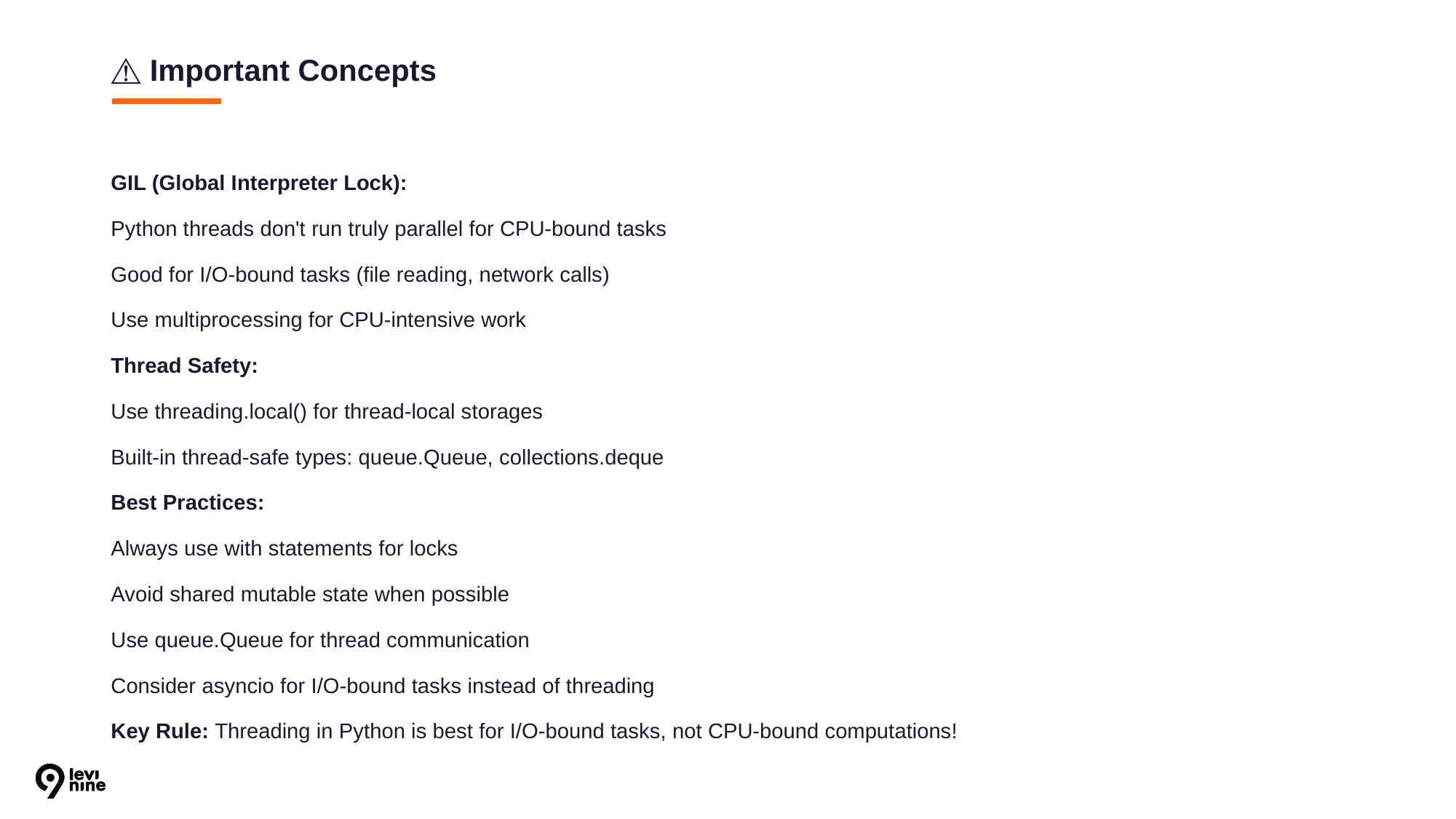

# ⚠️ Important Concepts
GIL (Global Interpreter Lock):
Python threads don't run truly parallel for CPU-bound tasks
Good for I/O-bound tasks (file reading, network calls)
Use multiprocessing for CPU-intensive work
Thread Safety:
Use threading.local() for thread-local storages
Built-in thread-safe types: queue.Queue, collections.deque
Best Practices:
Always use with statements for locks
Avoid shared mutable state when possible
Use queue.Queue for thread communication
Consider asyncio for I/O-bound tasks instead of threading
Key Rule: Threading in Python is best for I/O-bound tasks, not CPU-bound computations!